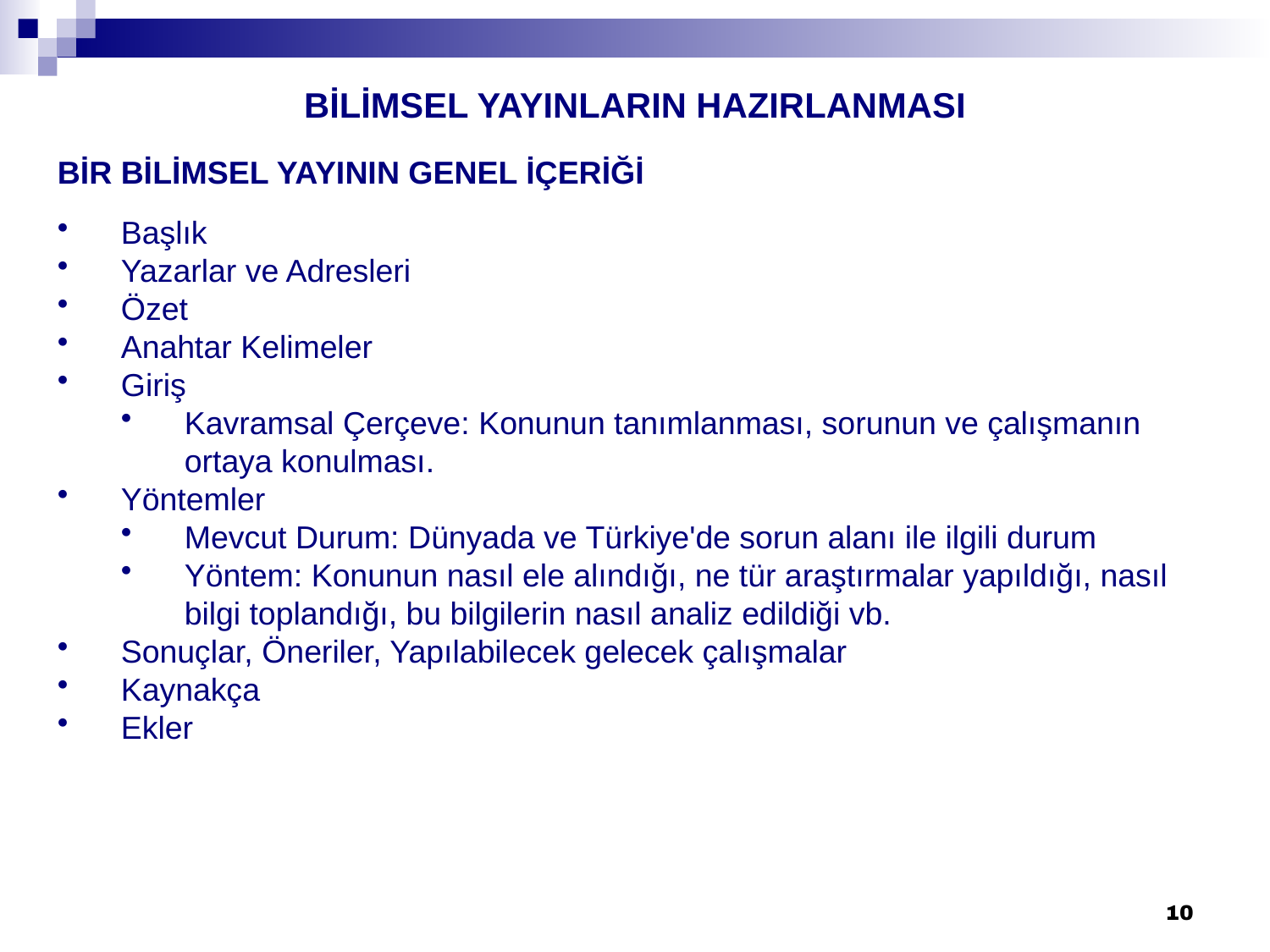

BİLİMSEL YAYINLARIN HAZIRLANMASI
BİR BİLİMSEL YAYININ GENEL İÇERİĞİ
Başlık
Yazarlar ve Adresleri
Özet
Anahtar Kelimeler
Giriş
Kavramsal Çerçeve: Konunun tanımlanması, sorunun ve çalışmanın ortaya konulması.
Yöntemler
Mevcut Durum: Dünyada ve Türkiye'de sorun alanı ile ilgili durum
Yöntem: Konunun nasıl ele alındığı, ne tür araştırmalar yapıldığı, nasıl bilgi toplandığı, bu bilgilerin nasıl analiz edildiği vb.
Sonuçlar, Öneriler, Yapılabilecek gelecek çalışmalar
Kaynakça
Ekler
10